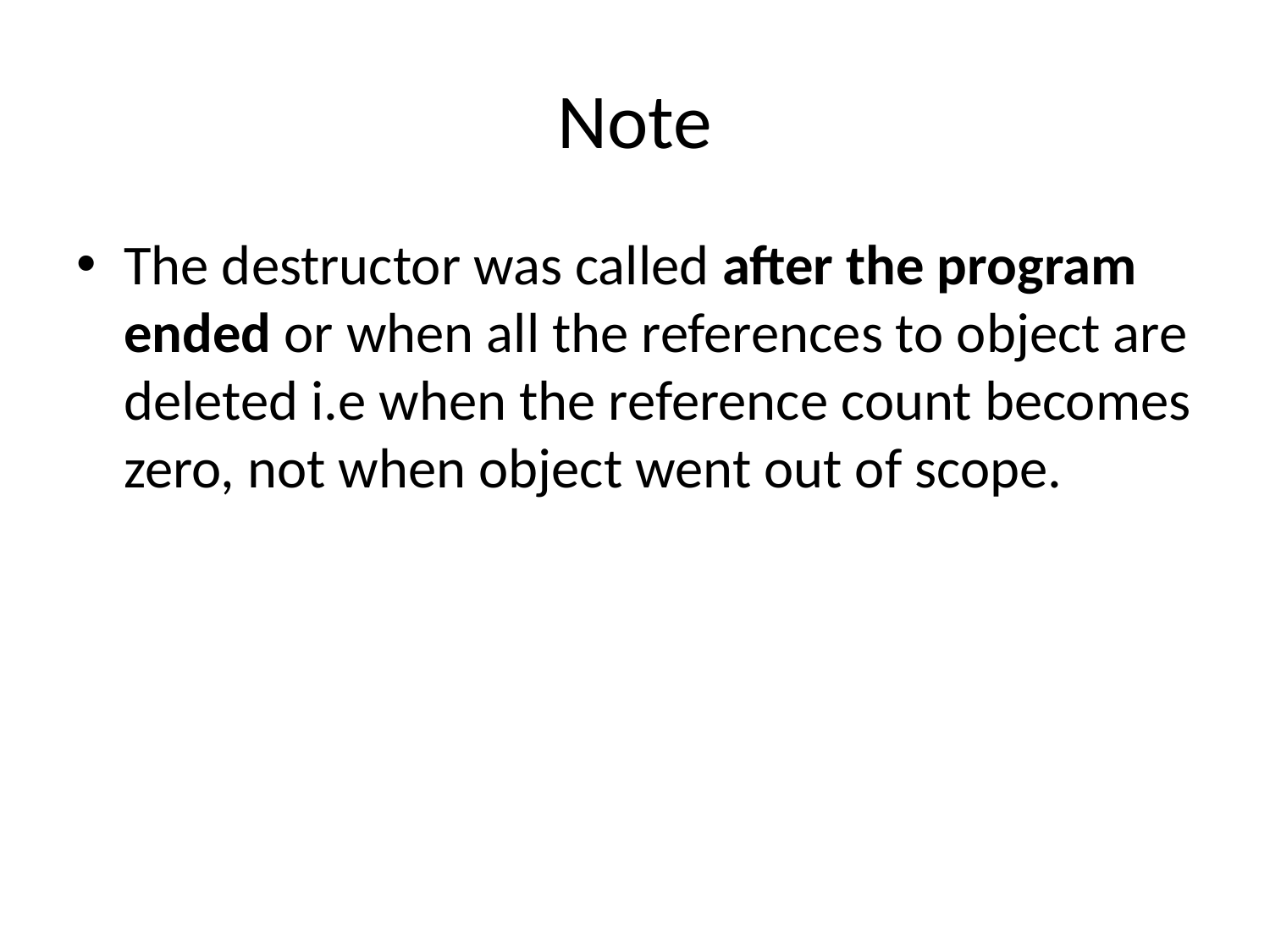

# Note
The destructor was called after the program ended or when all the references to object are deleted i.e when the reference count becomes zero, not when object went out of scope.